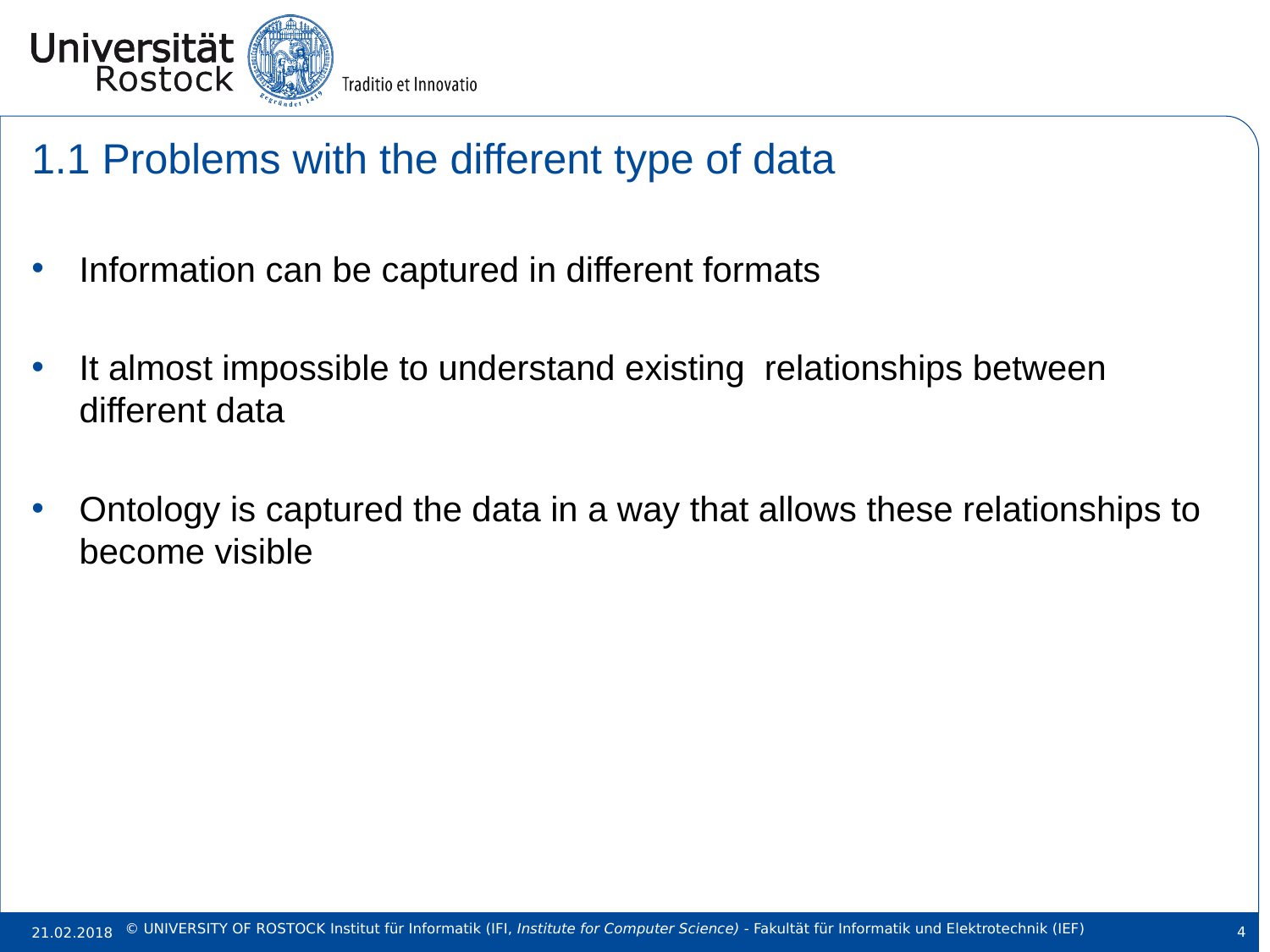

# 1.1 Problems with the different type of data

Information can be captured in different formats

It almost impossible to understand existing  relationships between different data

Ontology is captured the data in a way that allows these relationships to become visible

4
21.02.2018